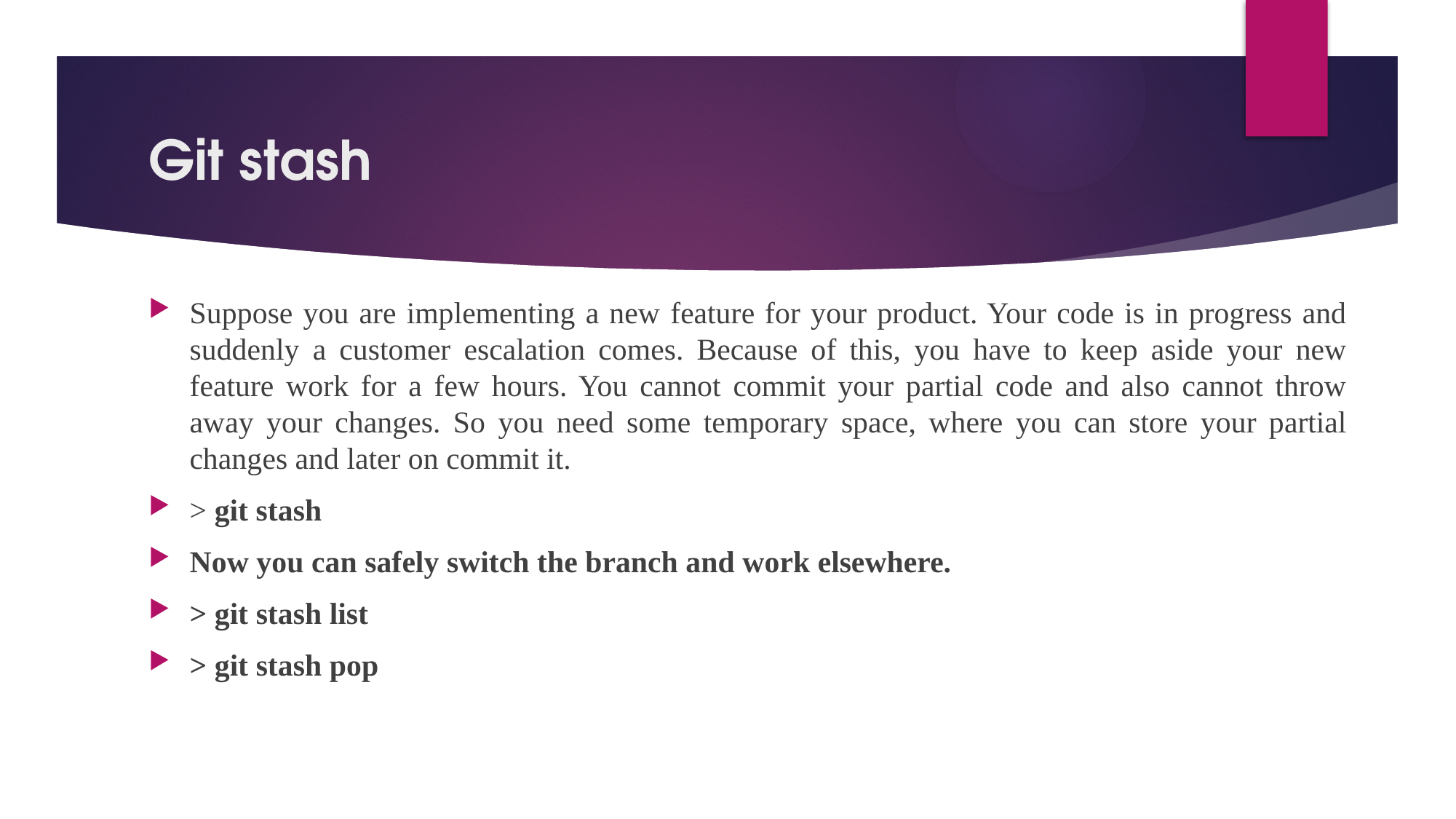

# Git stash
Suppose you are implementing a new feature for your product. Your code is in progress and suddenly a customer escalation comes. Because of this, you have to keep aside your new feature work for a few hours. You cannot commit your partial code and also cannot throw away your changes. So you need some temporary space, where you can store your partial changes and later on commit it.
> git stash
Now you can safely switch the branch and work elsewhere.
> git stash list
> git stash pop